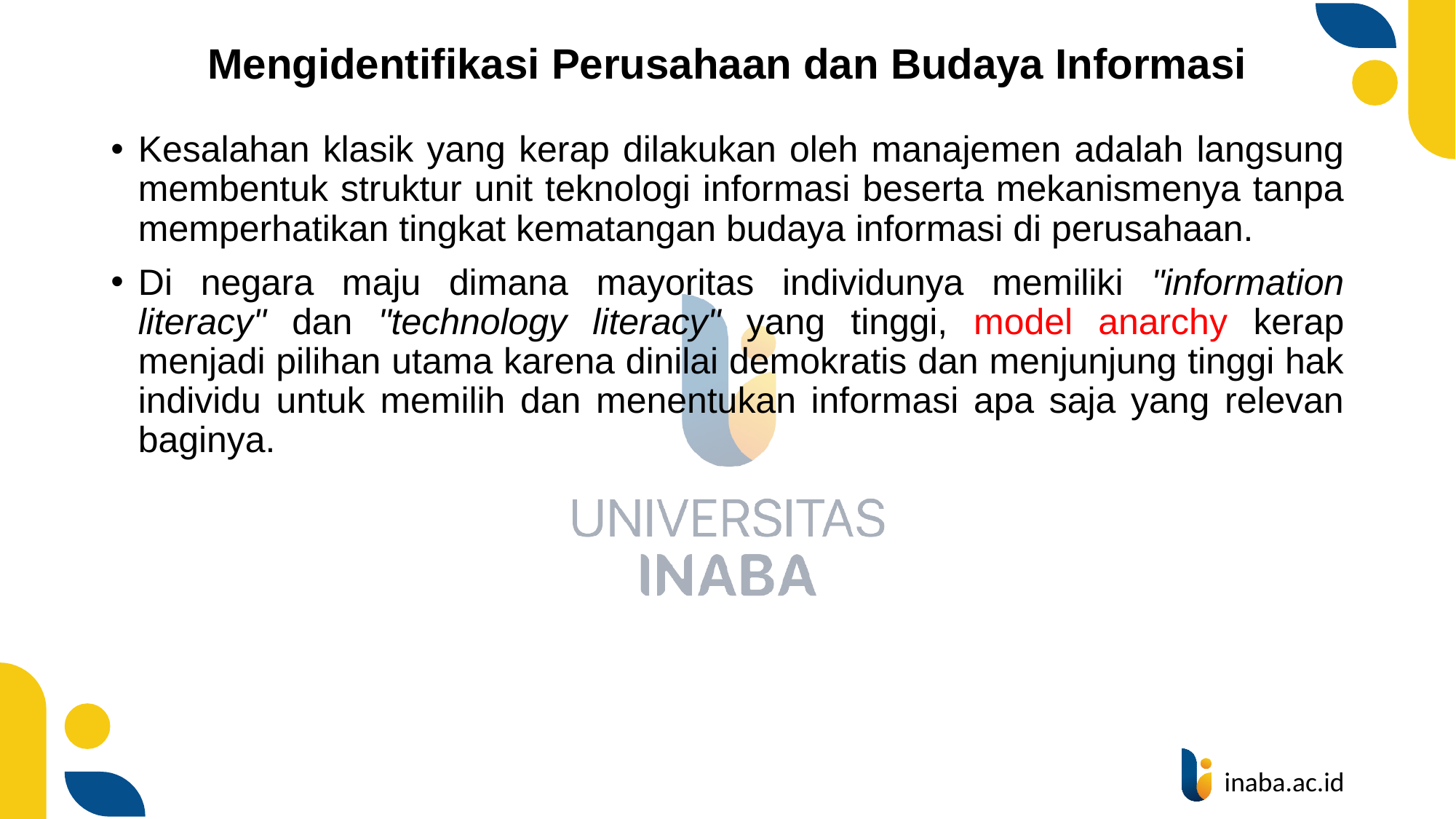

# Mengidentifikasi Perusahaan dan Budaya Informasi
Kesalahan klasik yang kerap dilakukan oleh manajemen adalah langsung membentuk struktur unit teknologi informasi beserta mekanismenya tanpa memperhatikan tingkat kematangan budaya informasi di perusahaan.
Di negara maju dimana mayoritas individunya memiliki "information literacy" dan "technology literacy" yang tinggi, model anarchy kerap menjadi pilihan utama karena dinilai demokratis dan menjunjung tinggi hak individu untuk memilih dan menentukan informasi apa saja yang relevan baginya.